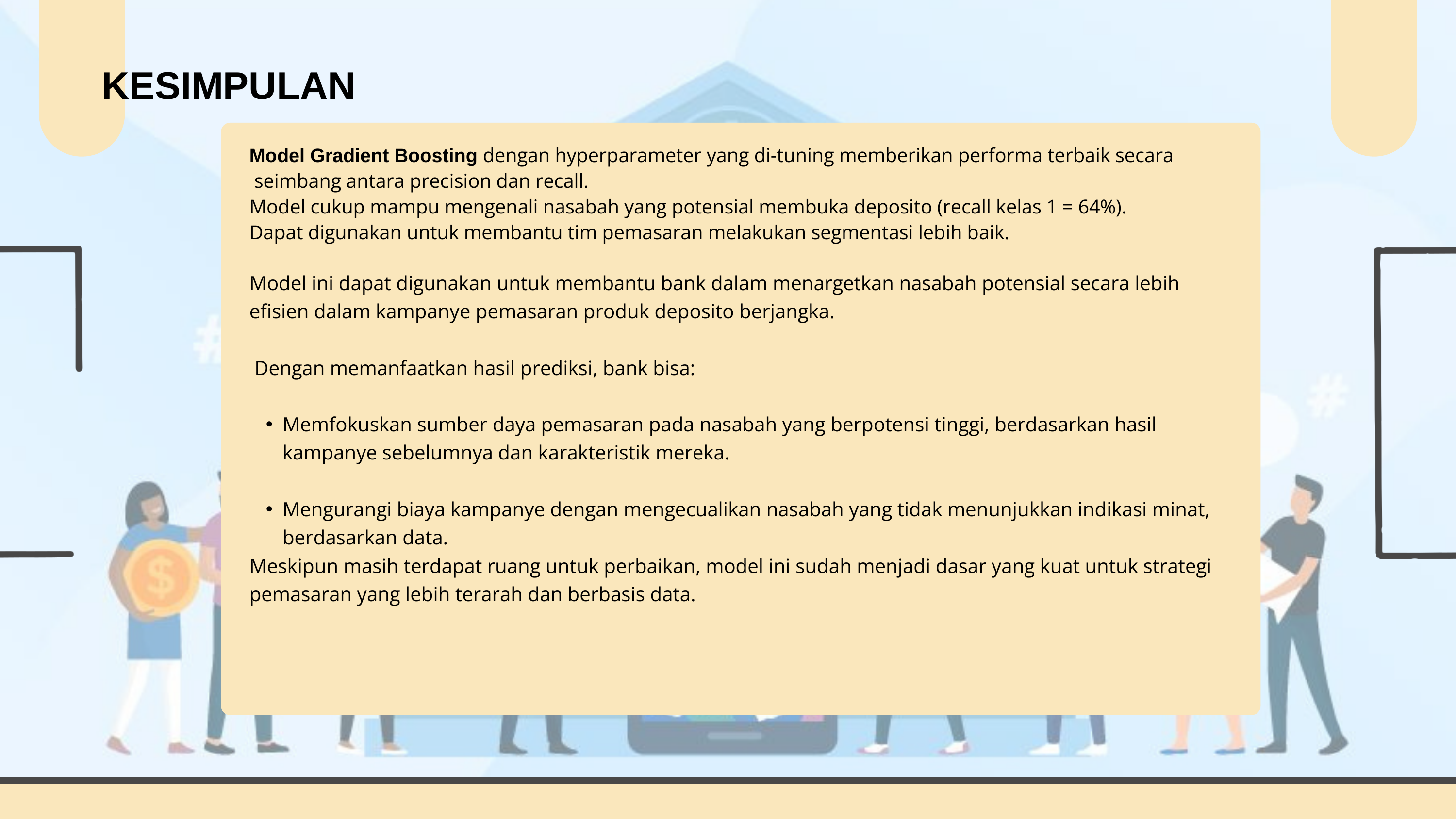

KESIMPULAN

Model Gradient Boosting dengan hyperparameter yang di-tuning memberikan performa terbaik secara

 seimbang antara precision dan recall.

Model cukup mampu mengenali nasabah yang potensial membuka deposito (recall kelas 1 = 64%).

Dapat digunakan untuk membantu tim pemasaran melakukan segmentasi lebih baik.

Model ini dapat digunakan untuk membantu bank dalam menargetkan nasabah potensial secara lebih efisien dalam kampanye pemasaran produk deposito berjangka.

 Dengan memanfaatkan hasil prediksi, bank bisa:

Memfokuskan sumber daya pemasaran pada nasabah yang berpotensi tinggi, berdasarkan hasil kampanye sebelumnya dan karakteristik mereka.

Mengurangi biaya kampanye dengan mengecualikan nasabah yang tidak menunjukkan indikasi minat, berdasarkan data.
Meskipun masih terdapat ruang untuk perbaikan, model ini sudah menjadi dasar yang kuat untuk strategi pemasaran yang lebih terarah dan berbasis data.